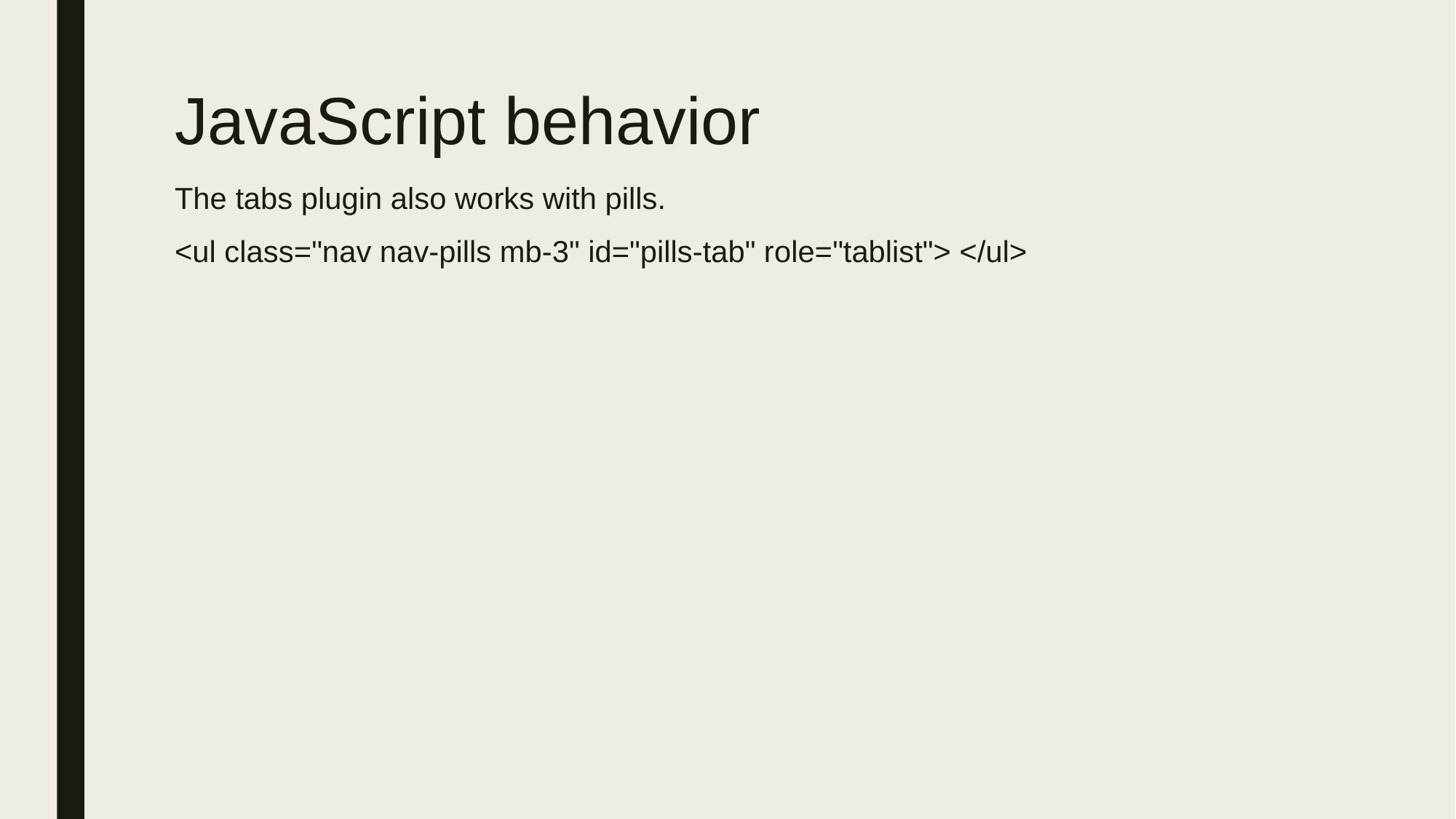

# JavaScript behavior
The tabs plugin also works with pills.
<ul class="nav nav-pills mb-3" id="pills-tab" role="tablist"> </ul>